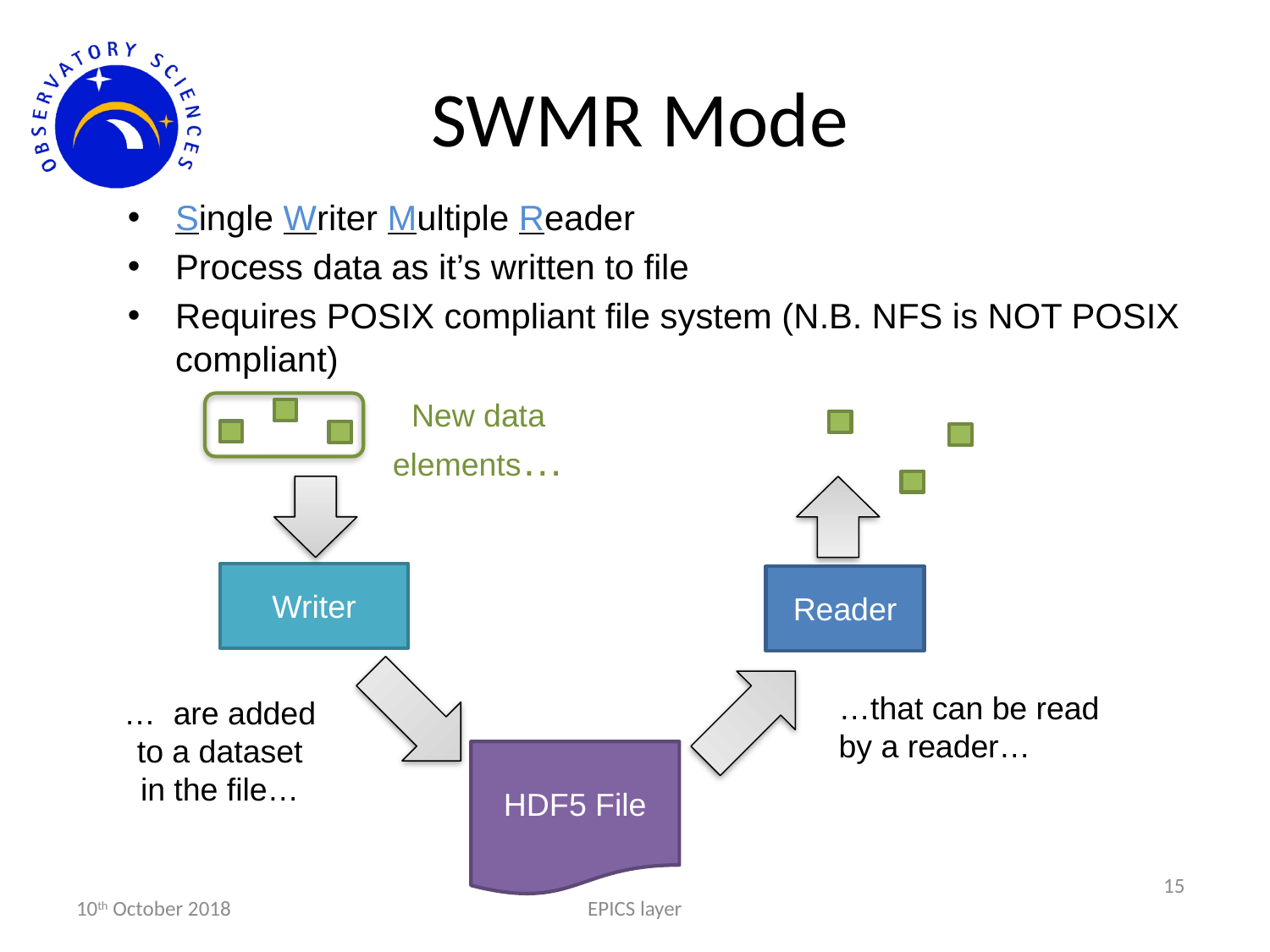

# SWMR Mode
Single Writer Multiple Reader
Process data as it’s written to file
Requires POSIX compliant file system (N.B. NFS is NOT POSIX compliant)

New data elements…

Writer
Reader

…that can be read by a reader…
…  are added to a dataset in the file…
HDF5 File

15
10th October 2018
EPICS layer